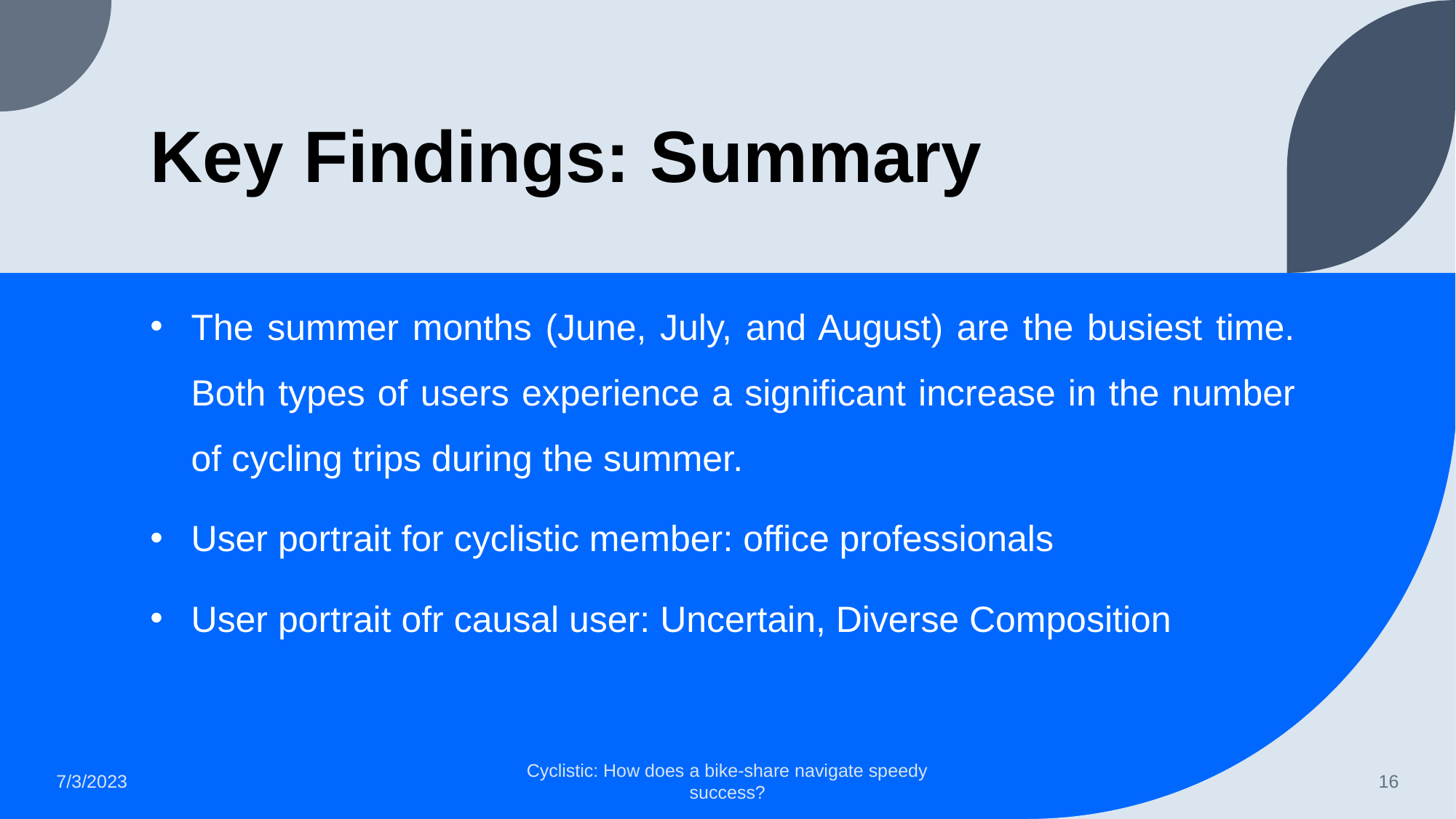

# Key Findings: Summary
The summer months (June, July, and August) are the busiest time. Both types of users experience a significant increase in the number of cycling trips during the summer.
User portrait for cyclistic member: office professionals
User portrait ofr causal user: Uncertain, Diverse Composition

7/3/2023
Cyclistic: How does a bike-share navigate speedy success?
16